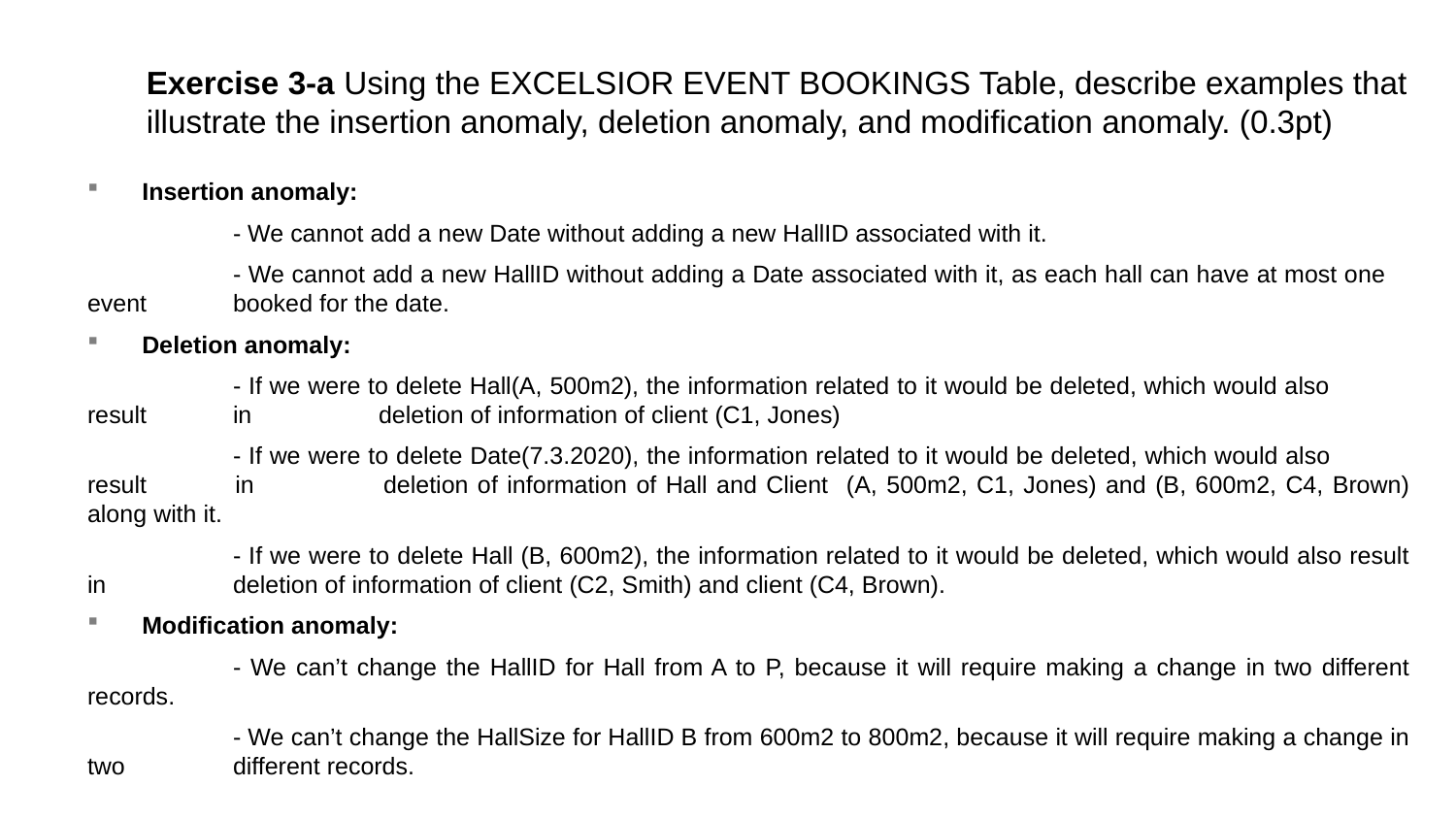

# Exercise 3-a Using the EXCELSIOR EVENT BOOKINGS Table, describe examples that illustrate the insertion anomaly, deletion anomaly, and modification anomaly. (0.3pt)
Insertion anomaly:
	- We cannot add a new Date without adding a new HallID associated with it.
	- We cannot add a new HallID without adding a Date associated with it, as each hall can have at most one 	event 	booked for the date.
Deletion anomaly:
	- If we were to delete Hall(A, 500m2), the information related to it would be deleted, which would also 	result 	in 	deletion of information of client (C1, Jones)
	- If we were to delete Date(7.3.2020), the information related to it would be deleted, which would also 	result 	in 	deletion of information of Hall and Client  (A, 500m2, C1, Jones) and (B, 600m2, C4, Brown) along with it.
	- If we were to delete Hall (B, 600m2), the information related to it would be deleted, which would also result in 	deletion of information of client (C2, Smith) and client (C4, Brown).
Modification anomaly:
	- We can’t change the HallID for Hall from A to P, because it will require making a change in two different records.
	- We can’t change the HallSize for HallID B from 600m2 to 800m2, because it will require making a change in two 	different records.